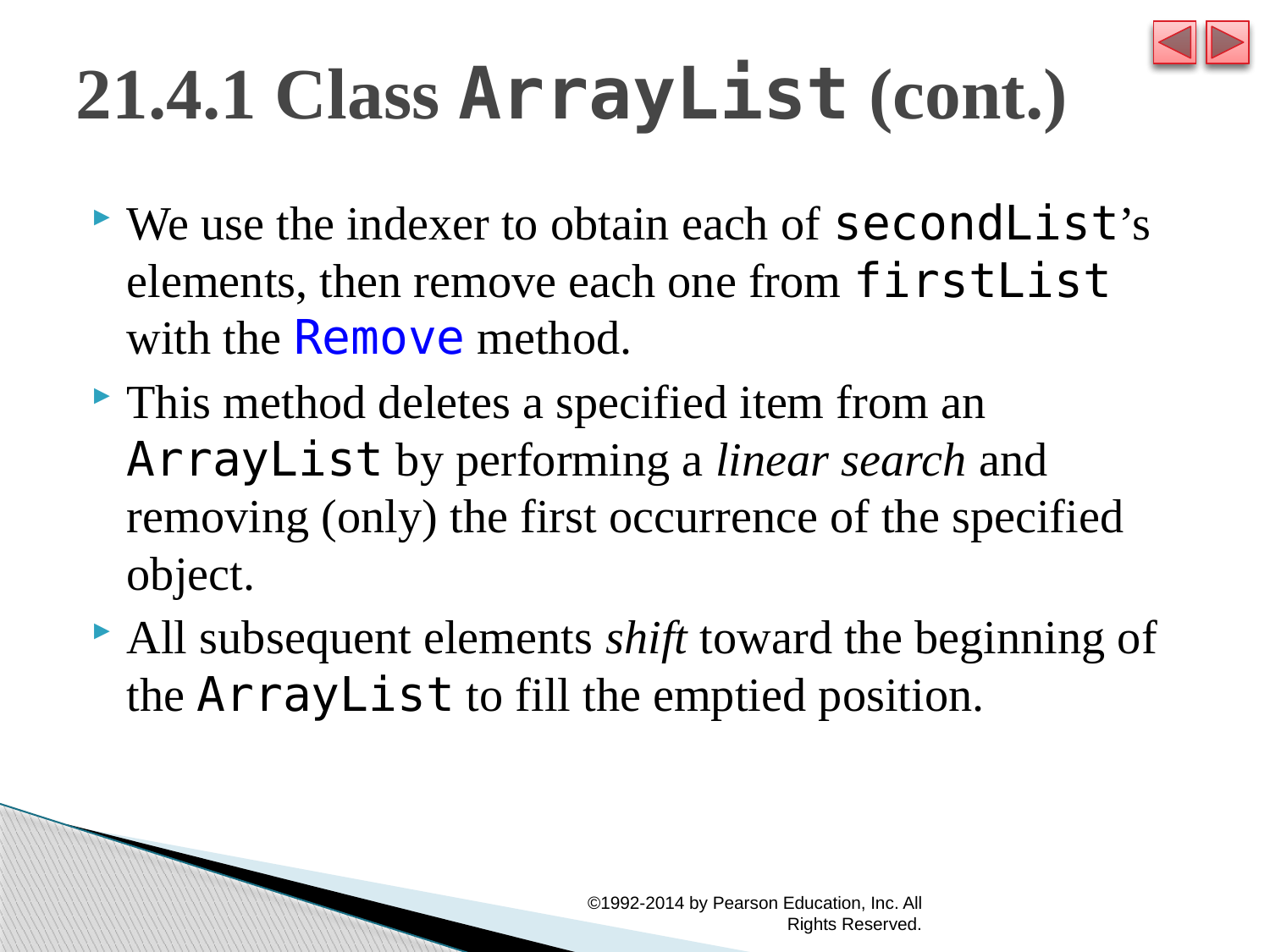

# 21.4.1 Class ArrayList (cont.)
We use the indexer to obtain each of secondList’s elements, then remove each one from firstList with the Remove method.
This method deletes a specified item from an ArrayList by performing a linear search and removing (only) the first occurrence of the specified object.
All subsequent elements shift toward the beginning of the ArrayList to fill the emptied position.
©1992-2014 by Pearson Education, Inc. All Rights Reserved.